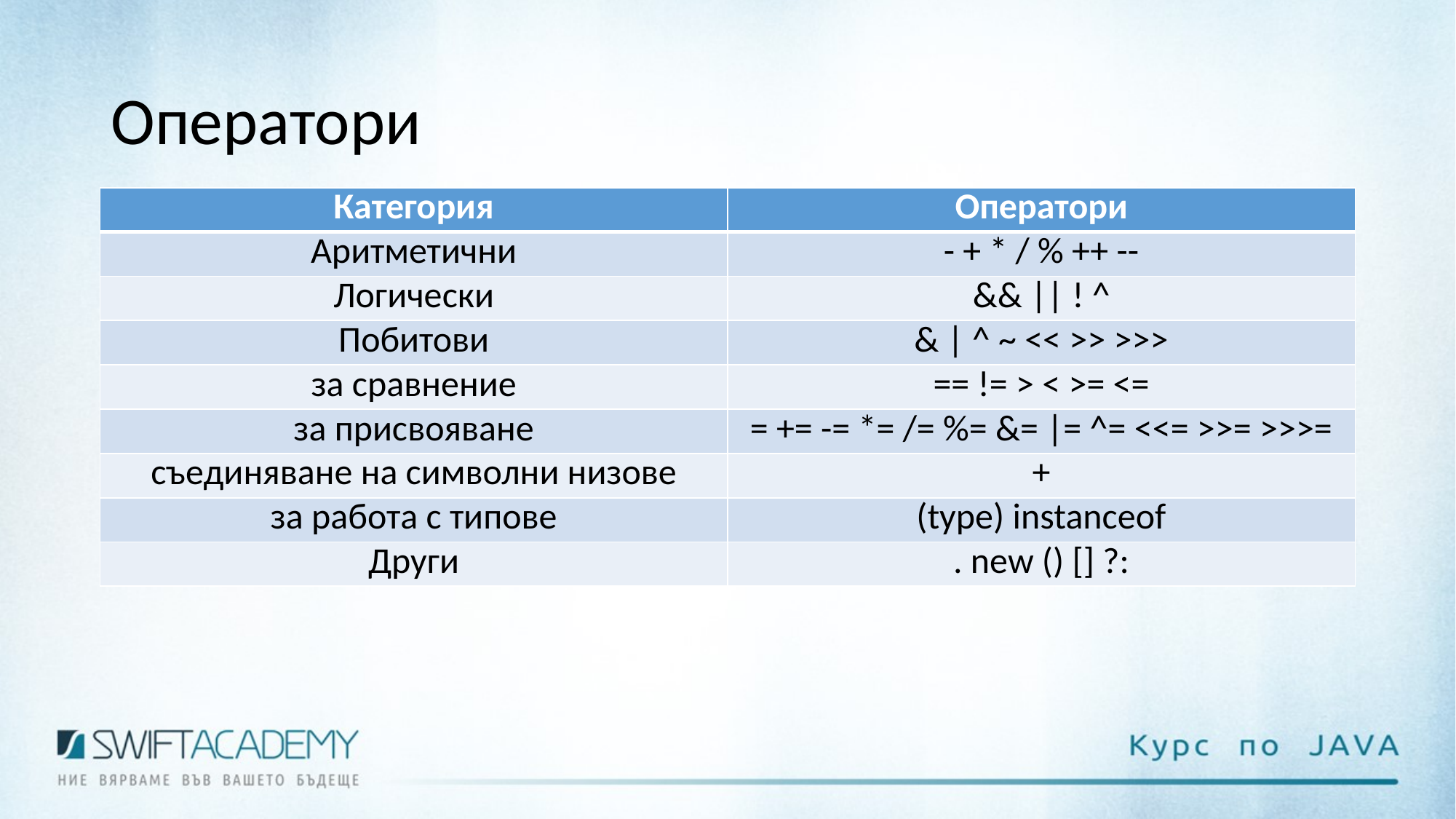

# Оператори
| Категория | Оператори |
| --- | --- |
| Аритметични | - + \* / % ++ -- |
| Логически | && || ! ^ |
| Побитови | & | ^ ~ << >> >>> |
| за сравнение | == != > < >= <= |
| за присвояване | = += -= \*= /= %= &= |= ^= <<= >>= >>>= |
| съединяване на символни низове | + |
| за работа с типове | (type) instanceof |
| Други | . new () [] ?: |